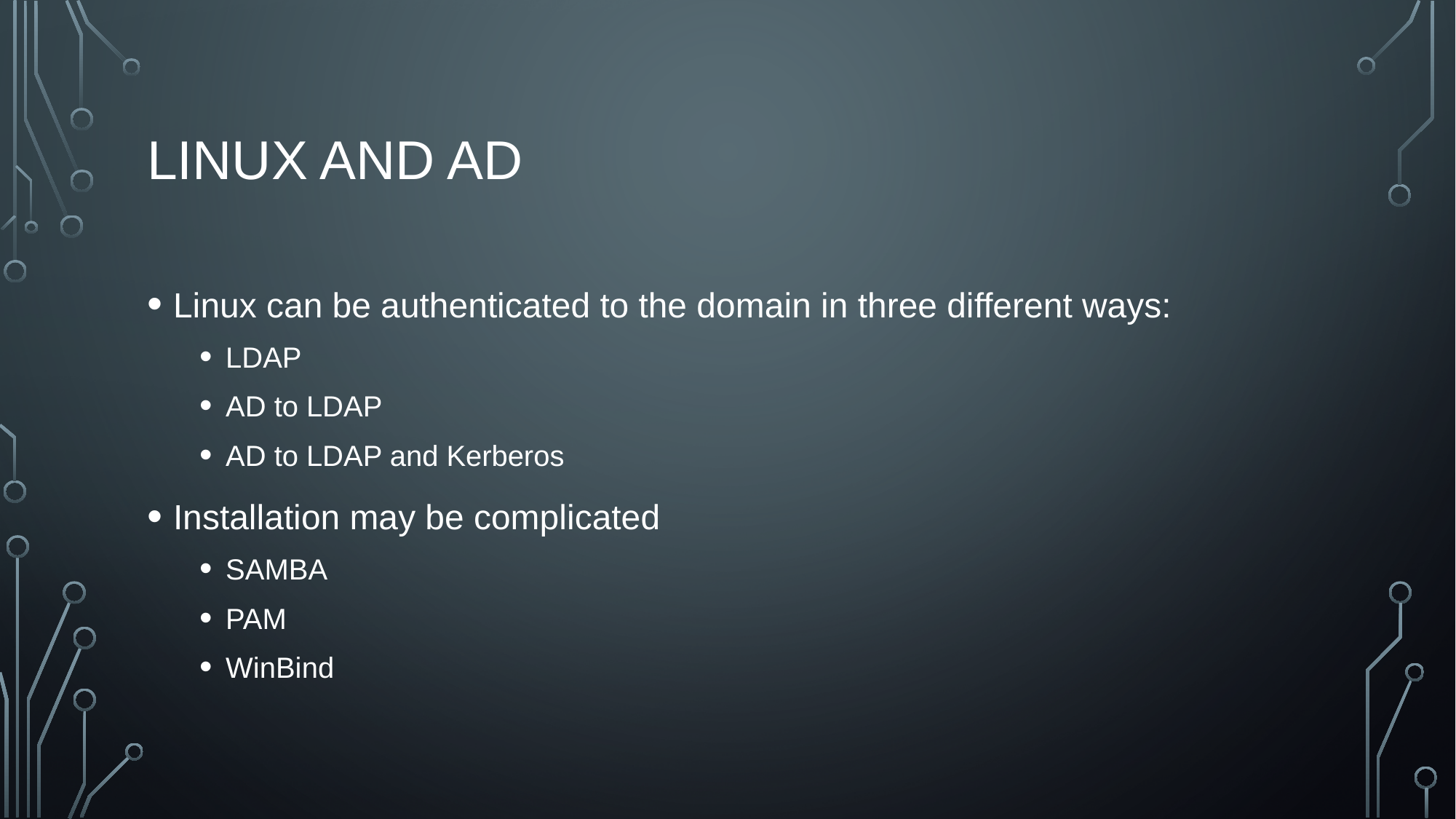

# Linux and AD
Linux can be authenticated to the domain in three different ways:
LDAP
AD to LDAP
AD to LDAP and Kerberos
Installation may be complicated
SAMBA
PAM
WinBind